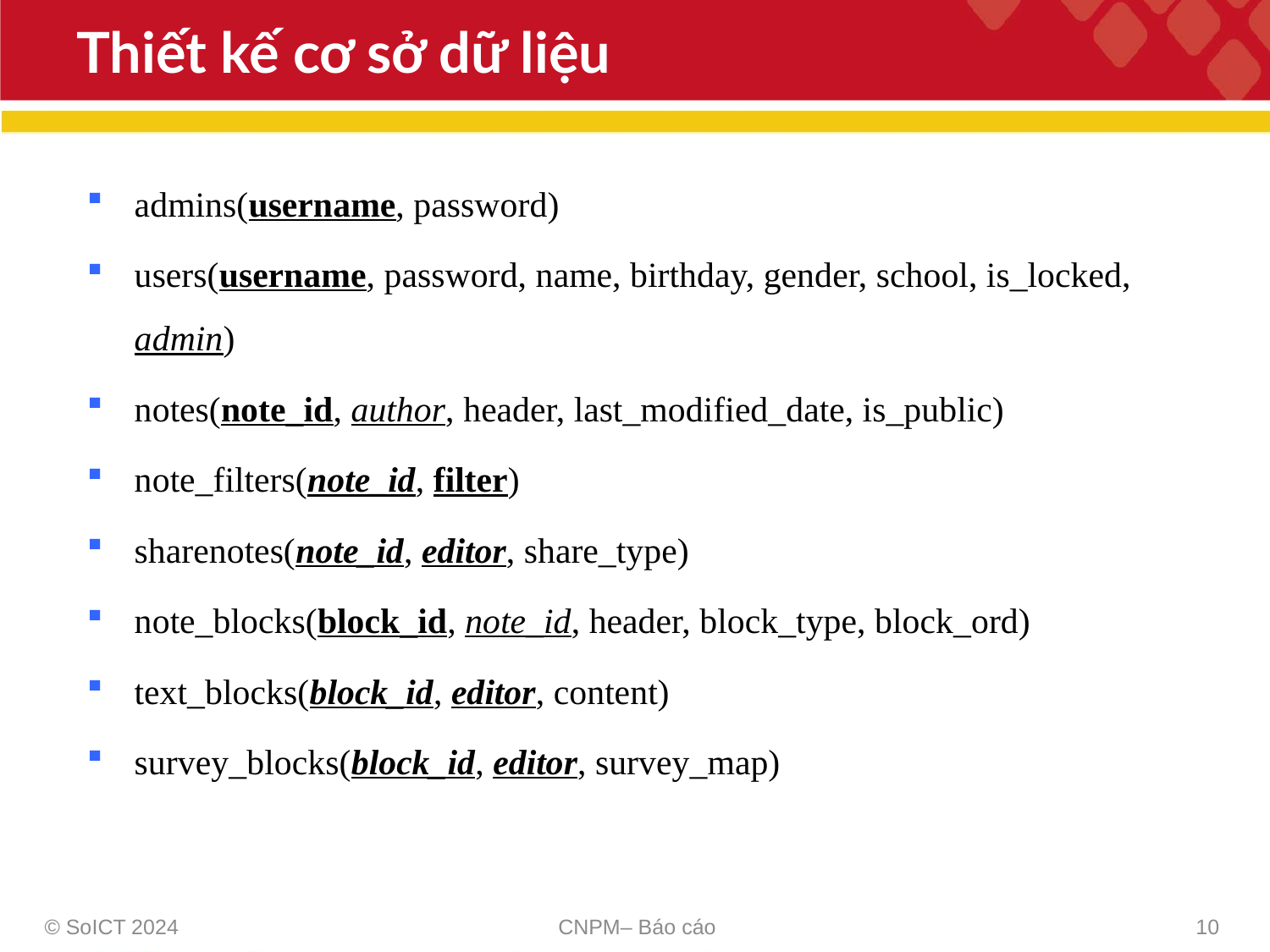

# Thiết kế cơ sở dữ liệu
admins(username, password)
users(username, password, name, birthday, gender, school, is_locked, admin)
notes(note_id, author, header, last_modified_date, is_public)
note_filters(note_id, filter)
sharenotes(note_id, editor, share_type)
note_blocks(block_id, note_id, header, block_type, block_ord)
text_blocks(block_id, editor, content)
survey_blocks(block_id, editor, survey_map)
© SoICT 2024
CNPM– Báo cáo
10